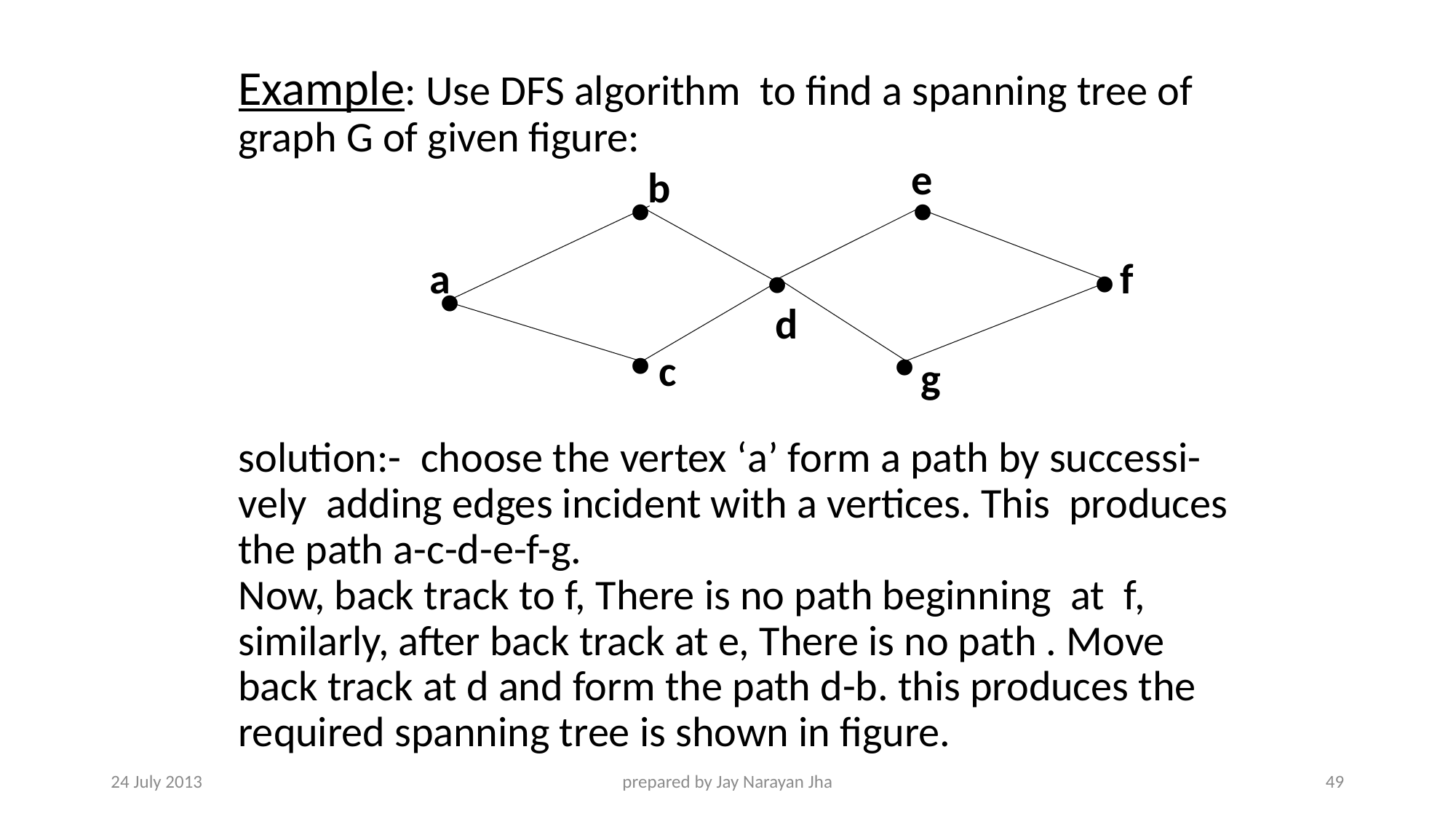

# Example: Use DFS algorithm  to find a spanning tree of graph G of given figure: solution:-  choose the vertex ‘a’ form a path by successi- vely  adding edges incident with a vertices. This  produces  the path a-c-d-e-f-g. Now, back track to f, There is no path beginning  at  f, similarly, after back track at e, There is no path . Move  back track at d and form the path d-b. this produces the required spanning tree is shown in figure.
e
b
•
•
•
•
•
•
•
a
f
d
c
g
24 July 2013
prepared by Jay Narayan Jha
49